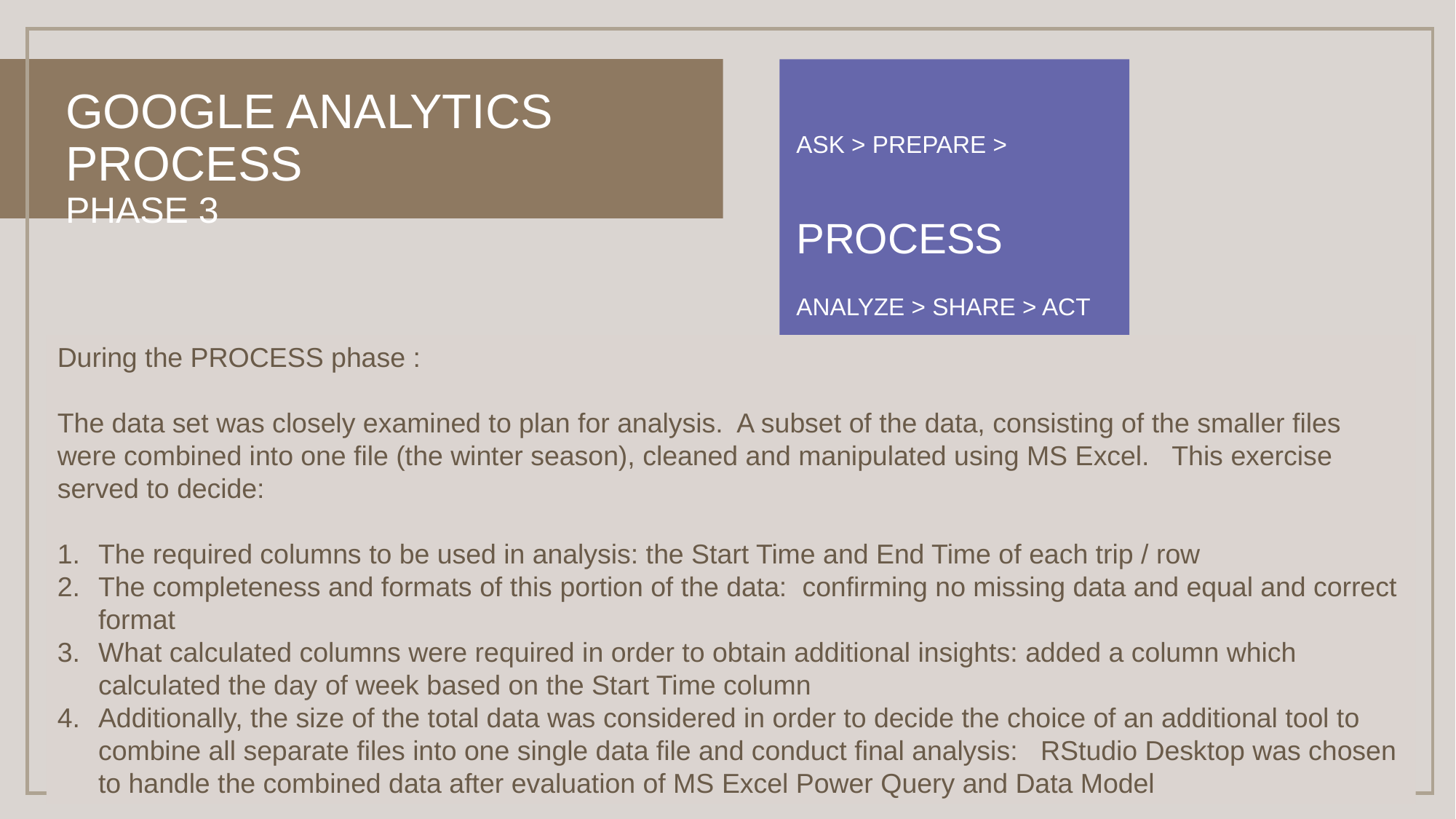

ASK > PREPARE >
PROCESS
ANALYZE > SHARE > ACT
# Google Analytics process Phase 3
During the PROCESS phase :

The data set was closely examined to plan for analysis.  A subset of the data, consisting of the smaller files were combined into one file (the winter season), cleaned and manipulated using MS Excel.   This exercise served to decide:

The required columns to be used in analysis: the Start Time and End Time of each trip / row
The completeness and formats of this portion of the data:  confirming no missing data and equal and correct format
What calculated columns were required in order to obtain additional insights: added a column which calculated the day of week based on the Start Time column
Additionally, the size of the total data was considered in order to decide the choice of an additional tool to combine all separate files into one single data file and conduct final analysis:   RStudio Desktop was chosen to handle the combined data after evaluation of MS Excel Power Query and Data Model